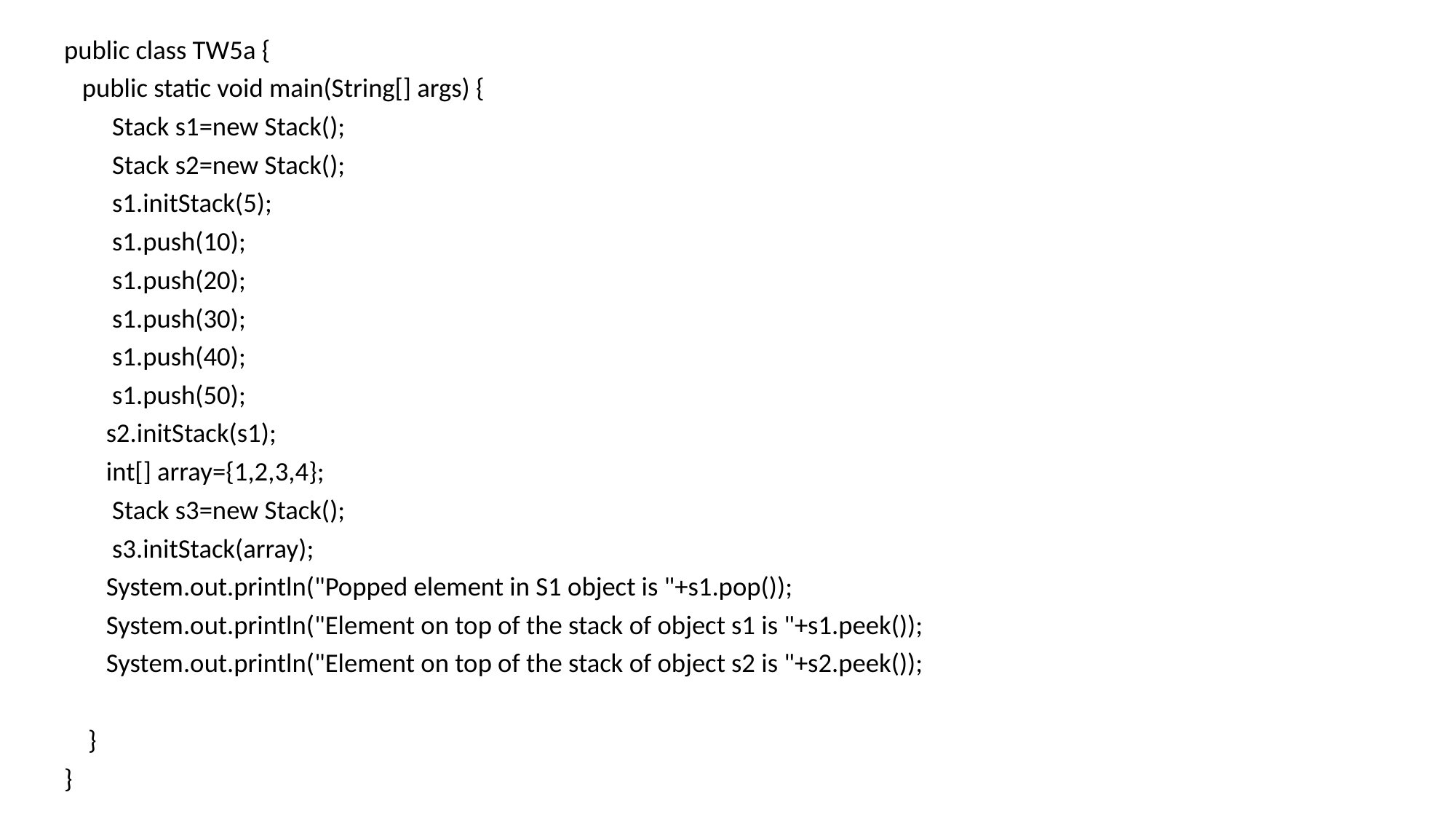

public class TW5a {
   public static void main(String[] args) {
        Stack s1=new Stack();
        Stack s2=new Stack();
        s1.initStack(5);
        s1.push(10);
        s1.push(20);
        s1.push(30);
        s1.push(40);
        s1.push(50);
       s2.initStack(s1);
       int[] array={1,2,3,4};
        Stack s3=new Stack();
        s3.initStack(array);
       System.out.println("Popped element in S1 object is "+s1.pop());
       System.out.println("Element on top of the stack of object s1 is "+s1.peek());
       System.out.println("Element on top of the stack of object s2 is "+s2.peek());

    }
}